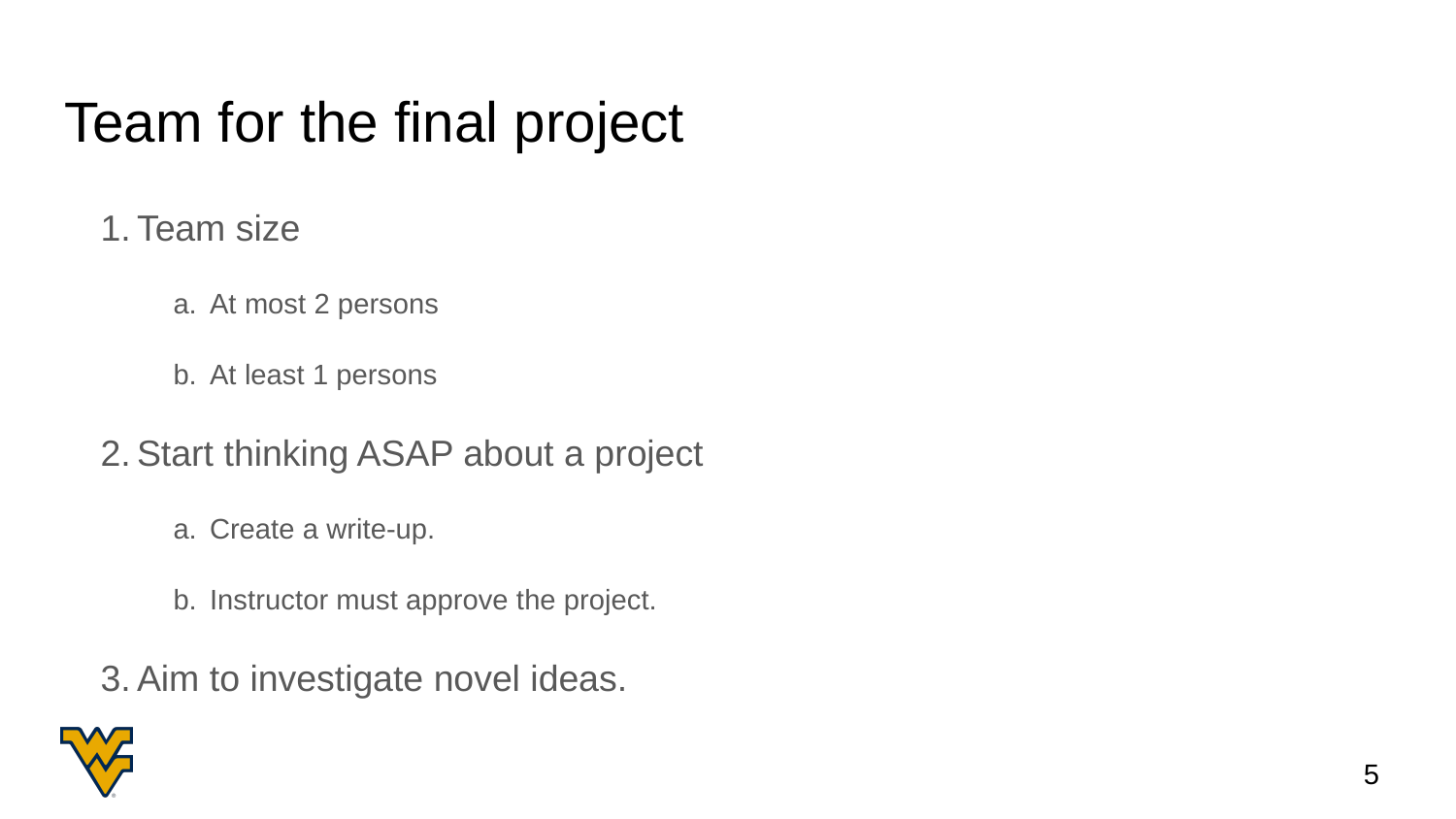

# Team for the final project
Team size
At most 2 persons
At least 1 persons
Start thinking ASAP about a project
Create a write-up.
Instructor must approve the project.
Aim to investigate novel ideas.
5